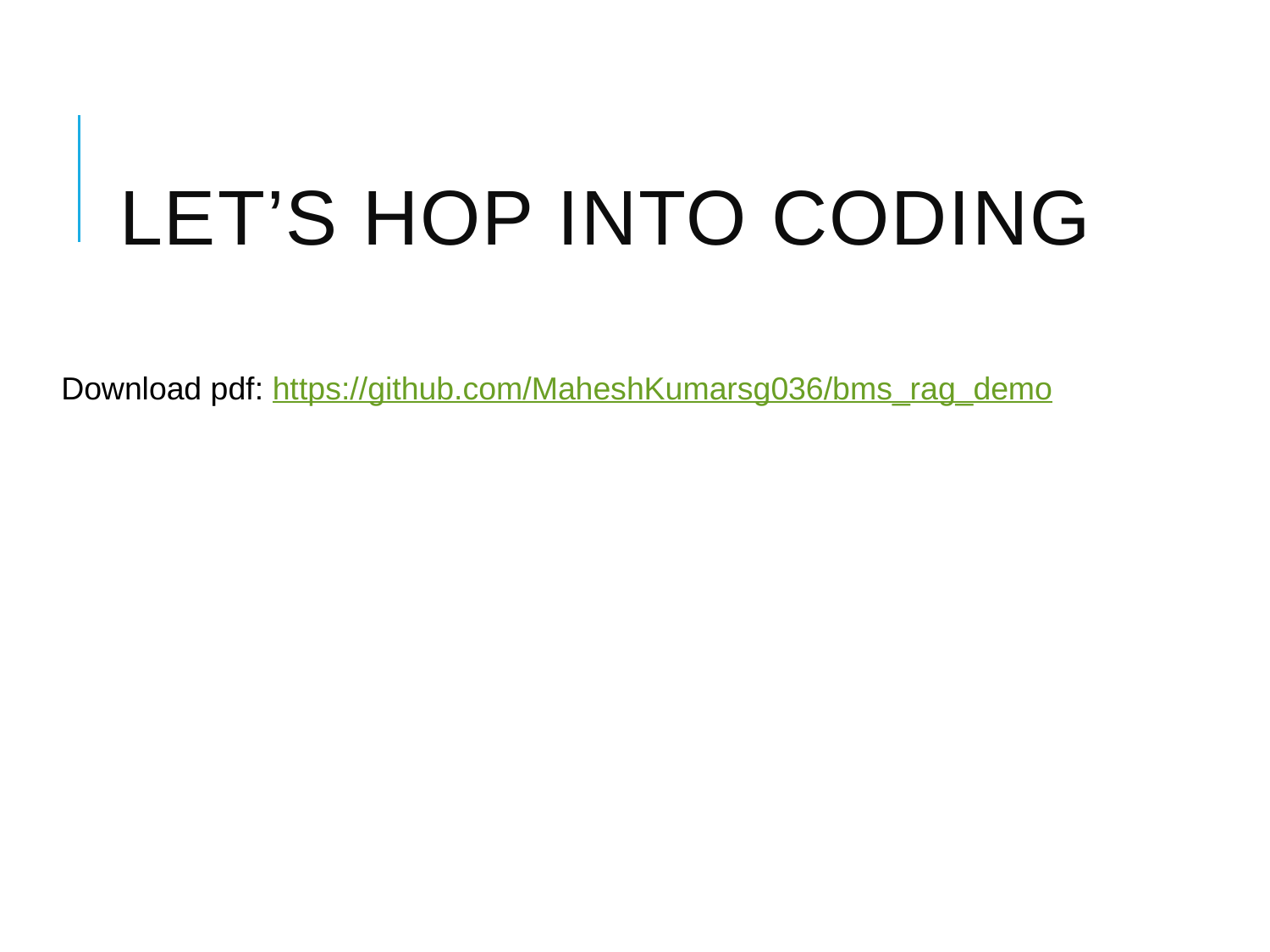

# let’s hop into coding
Download pdf: https://github.com/MaheshKumarsg036/bms_rag_demo